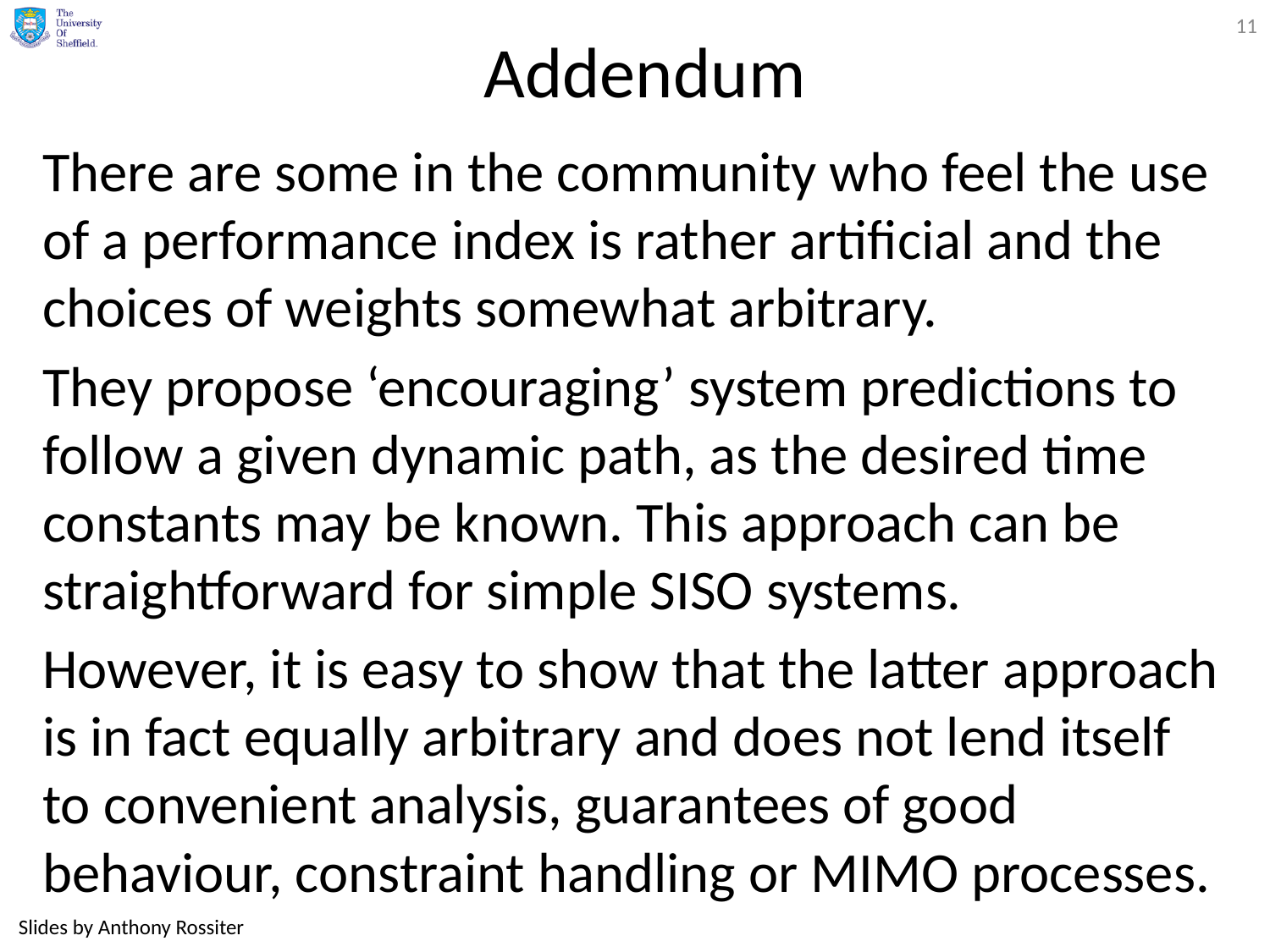

11
# Addendum
There are some in the community who feel the use of a performance index is rather artificial and the choices of weights somewhat arbitrary.
They propose ‘encouraging’ system predictions to follow a given dynamic path, as the desired time constants may be known. This approach can be straightforward for simple SISO systems.
However, it is easy to show that the latter approach is in fact equally arbitrary and does not lend itself to convenient analysis, guarantees of good behaviour, constraint handling or MIMO processes.
Slides by Anthony Rossiter